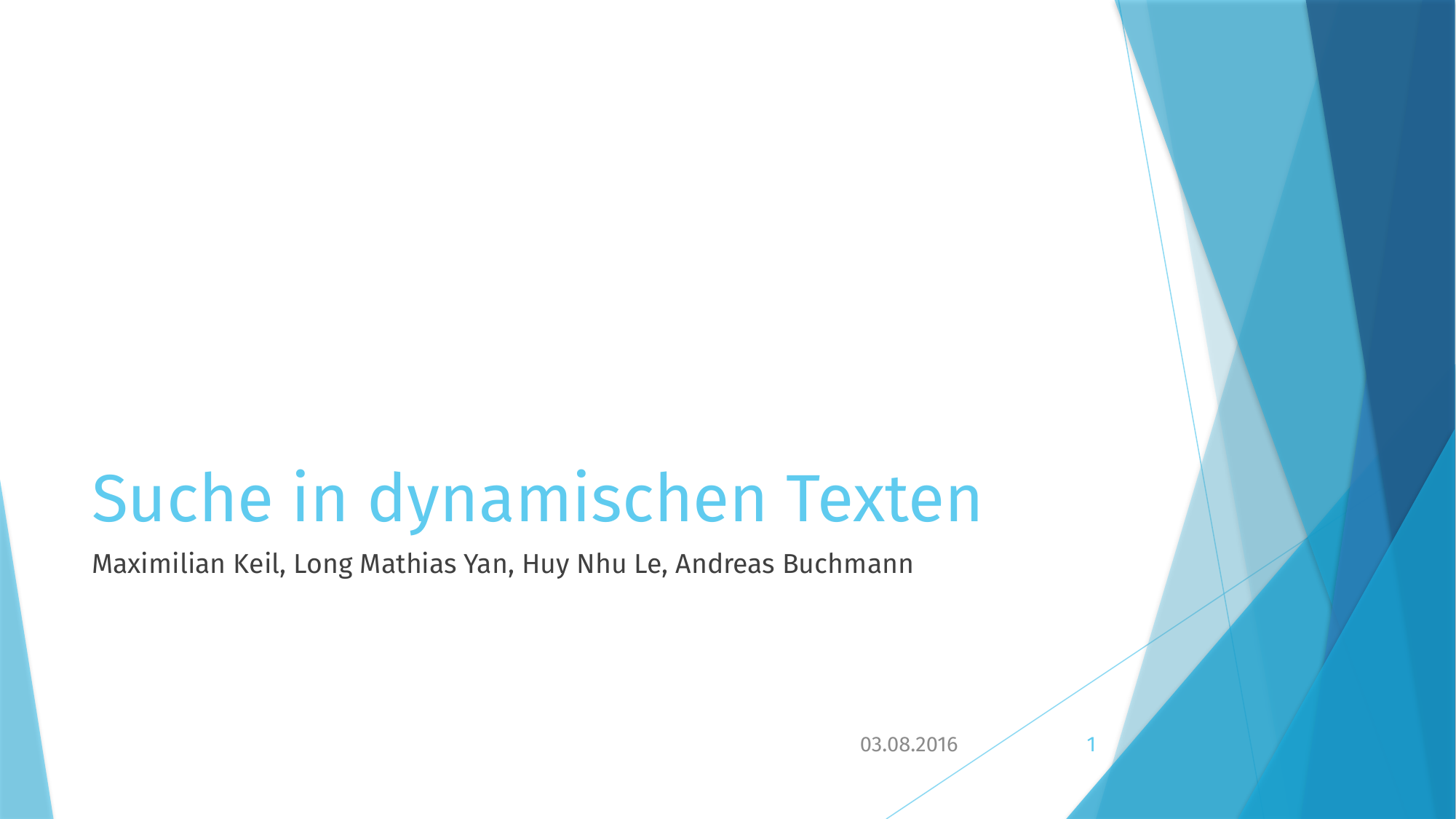

# Suche in dynamischen Texten
Maximilian Keil, Long Mathias Yan, Huy Nhu Le, Andreas Buchmann
03.08.2016
1